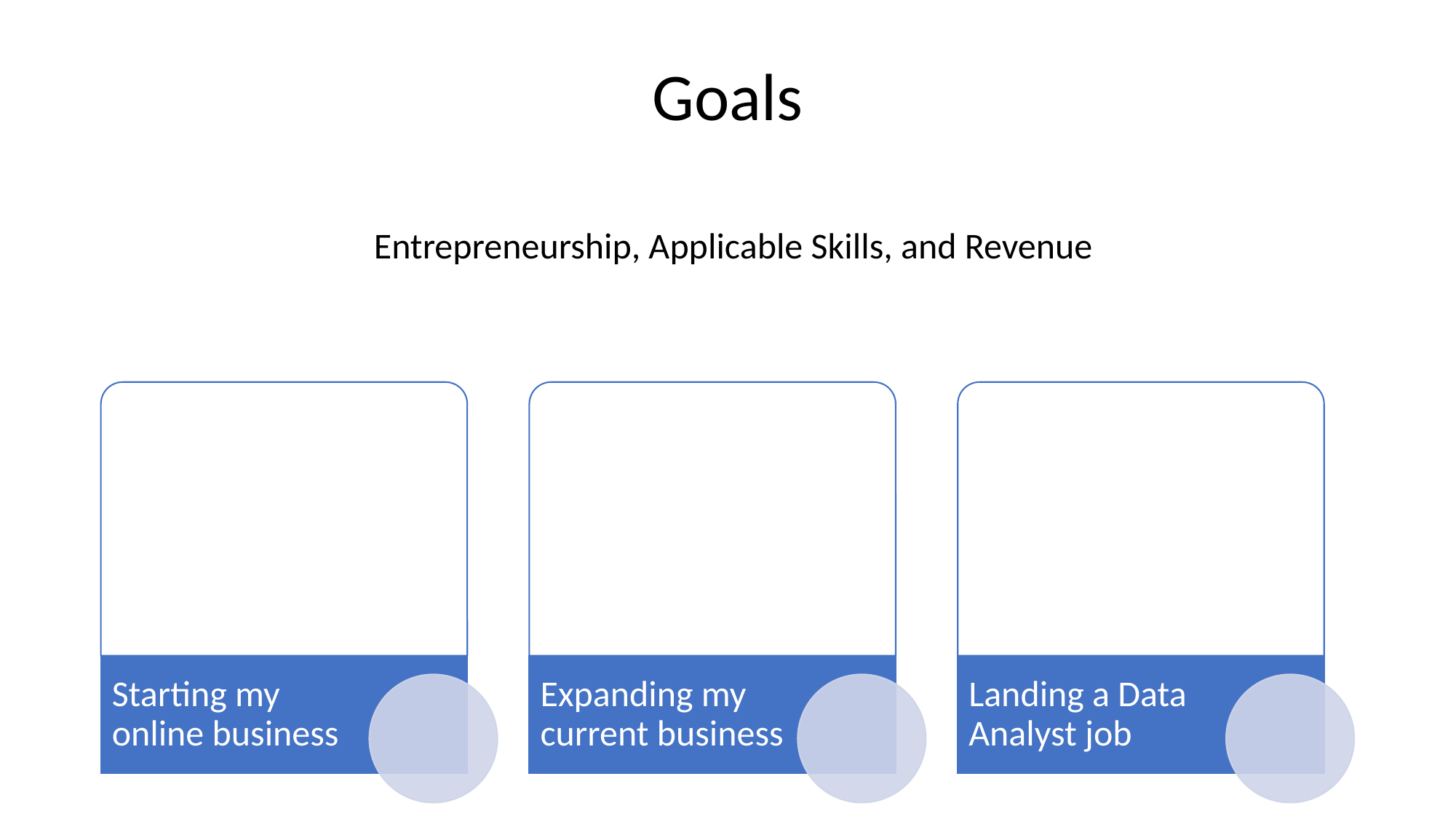

# Goals
Entrepreneurship, Applicable Skills, and Revenue
Starting my online business
Expanding my current business
Landing a Data Analyst job